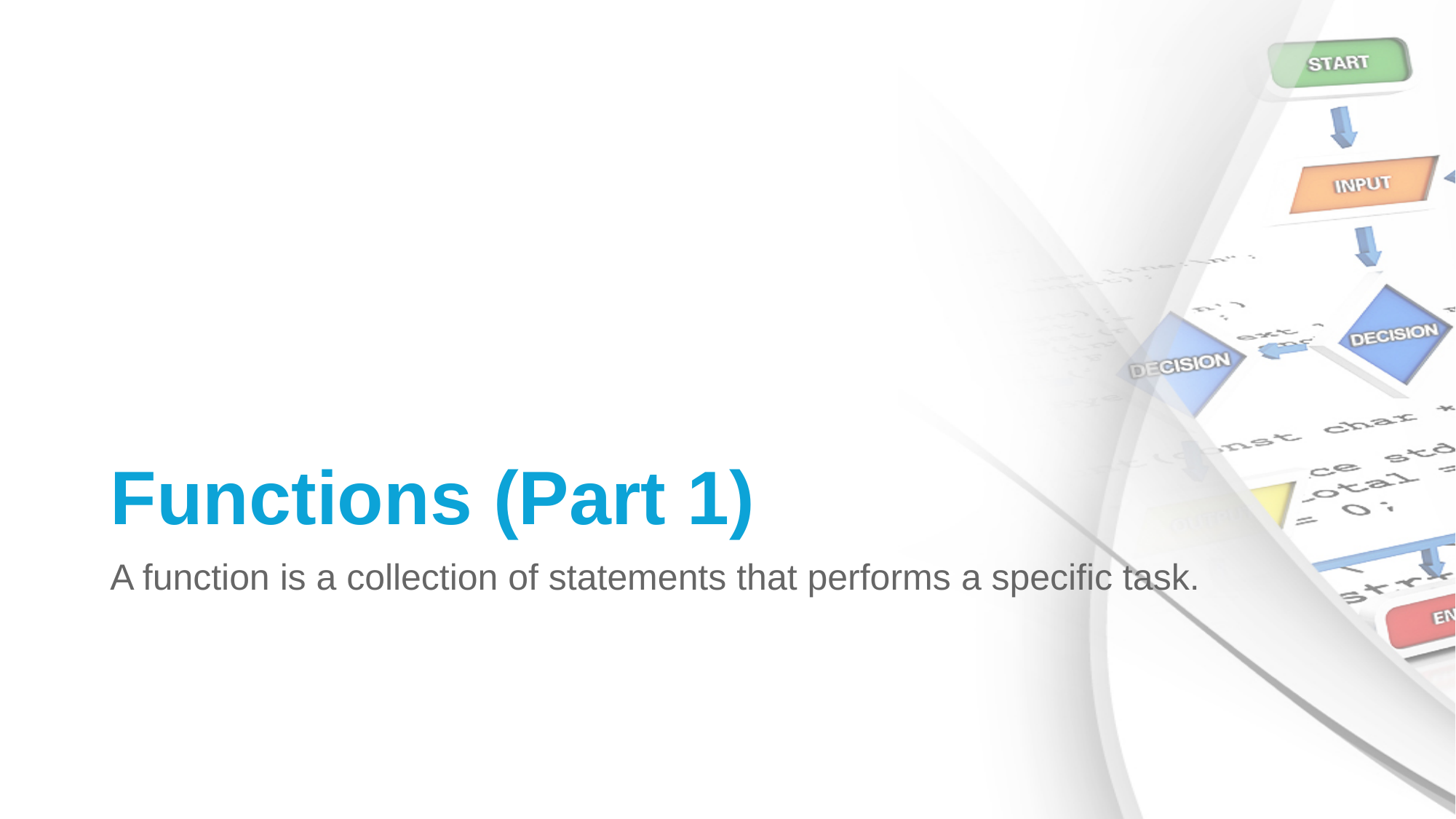

# Functions (Part 1)
A function is a collection of statements that performs a specific task.